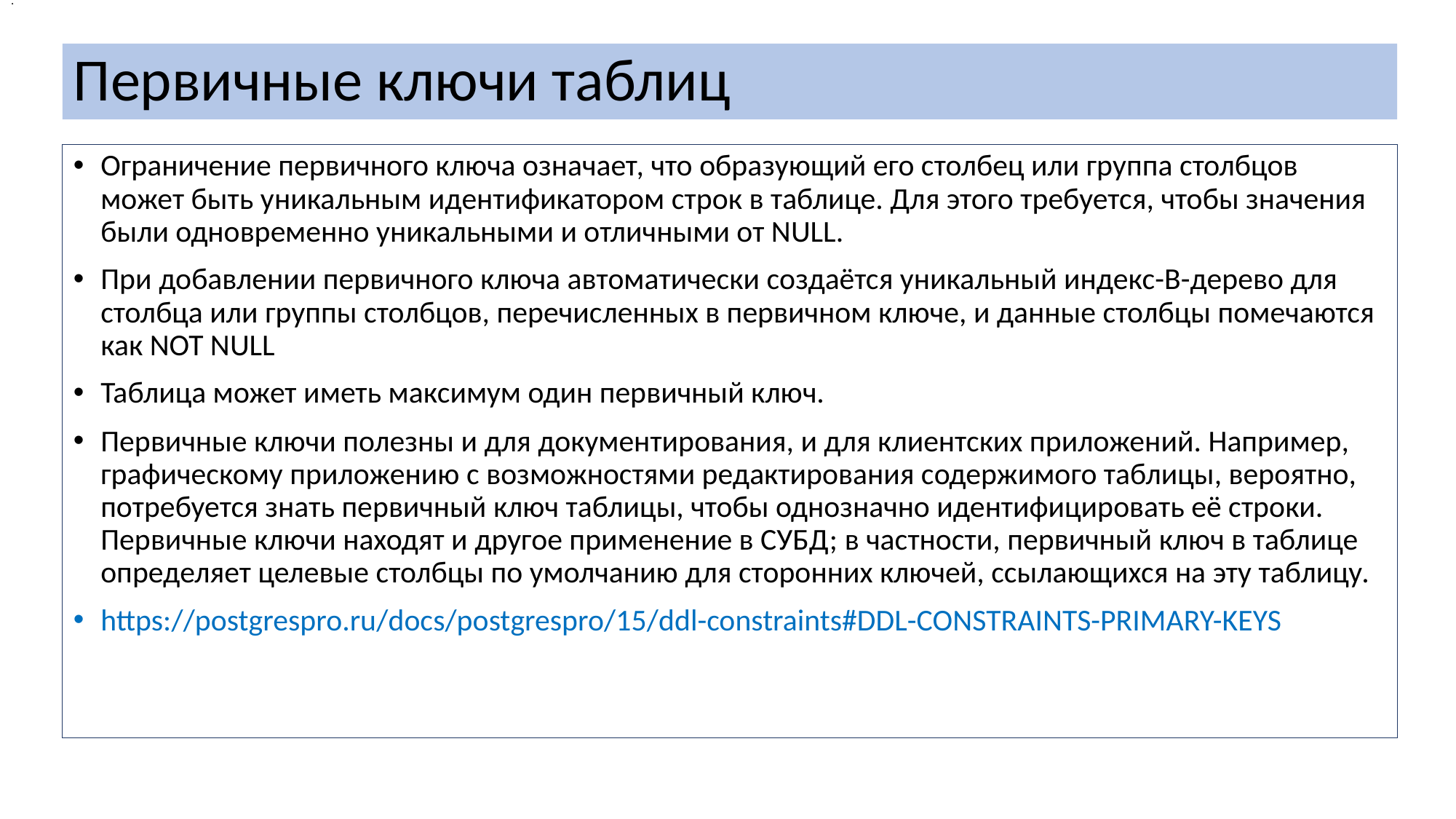

.
# Первичные ключи таблиц
Ограничение первичного ключа означает, что образующий его столбец или группа столбцов может быть уникальным идентификатором строк в таблице. Для этого требуется, чтобы значения были одновременно уникальными и отличными от NULL.
При добавлении первичного ключа автоматически создаётся уникальный индекс-B-дерево для столбца или группы столбцов, перечисленных в первичном ключе, и данные столбцы помечаются как NOT NULL
Таблица может иметь максимум один первичный ключ.
Первичные ключи полезны и для документирования, и для клиентских приложений. Например, графическому приложению с возможностями редактирования содержимого таблицы, вероятно, потребуется знать первичный ключ таблицы, чтобы однозначно идентифицировать её строки. Первичные ключи находят и другое применение в СУБД; в частности, первичный ключ в таблице определяет целевые столбцы по умолчанию для сторонних ключей, ссылающихся на эту таблицу.
https://postgrespro.ru/docs/postgrespro/15/ddl-constraints#DDL-CONSTRAINTS-PRIMARY-KEYS